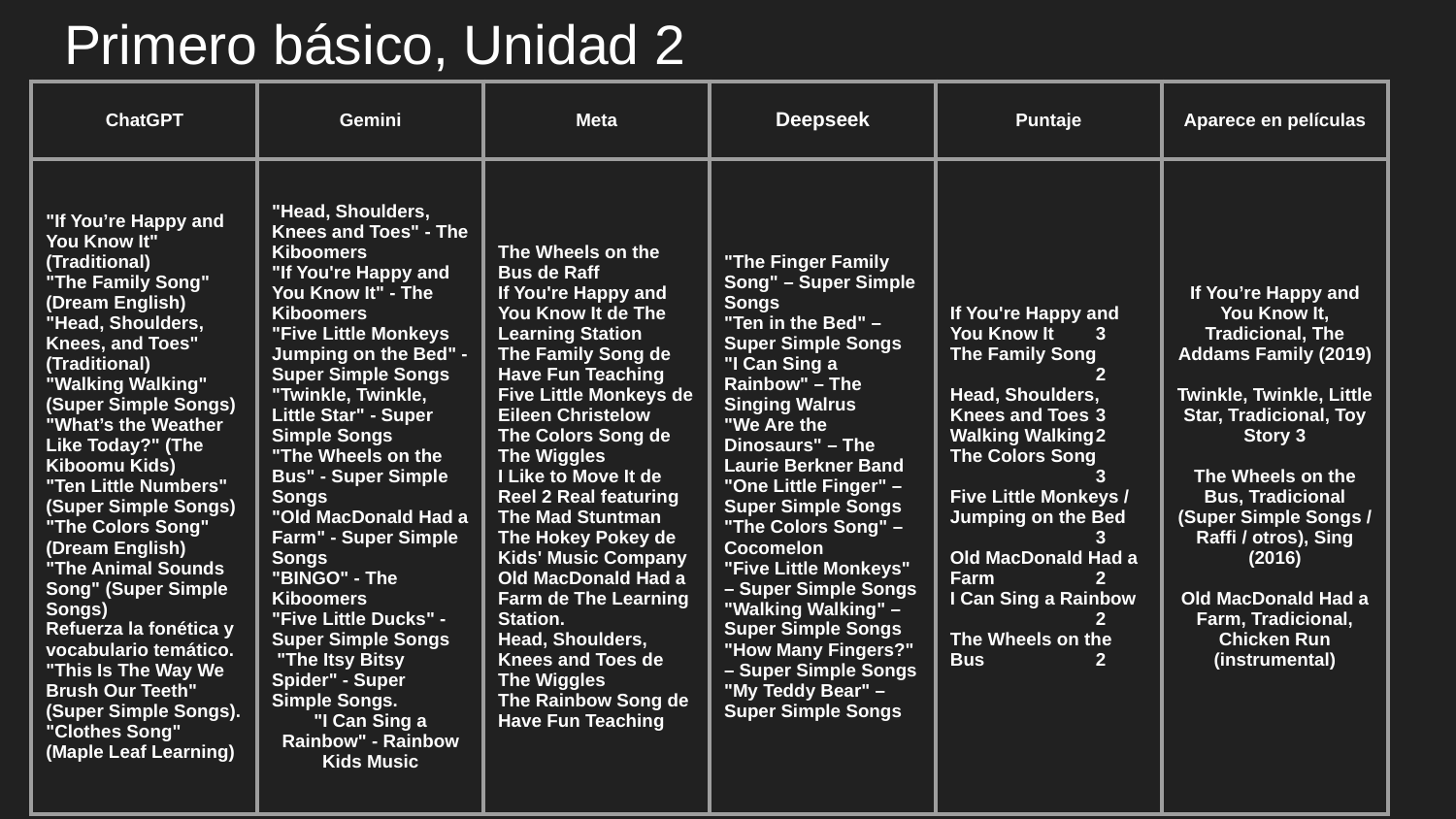

# Primero básico, Unidad 2
| ChatGPT | Gemini | Meta | Deepseek | Puntaje | Aparece en películas |
| --- | --- | --- | --- | --- | --- |
| "If You’re Happy and You Know It" (Traditional) "The Family Song" (Dream English) "Head, Shoulders, Knees, and Toes" (Traditional) "Walking Walking" (Super Simple Songs) "What’s the Weather Like Today?" (The Kiboomu Kids) "Ten Little Numbers" (Super Simple Songs) "The Colors Song" (Dream English) "The Animal Sounds Song" (Super Simple Songs) Refuerza la fonética y vocabulario temático. "This Is The Way We Brush Our Teeth" (Super Simple Songs). "Clothes Song" (Maple Leaf Learning) | "Head, Shoulders, Knees and Toes" - The Kiboomers "If You're Happy and You Know It" - The Kiboomers "Five Little Monkeys Jumping on the Bed" - Super Simple Songs "Twinkle, Twinkle, Little Star" - Super Simple Songs "The Wheels on the Bus" - Super Simple Songs "Old MacDonald Had a Farm" - Super Simple Songs "BINGO" - The Kiboomers "Five Little Ducks" - Super Simple Songs "The Itsy Bitsy Spider" - Super Simple Songs. "I Can Sing a Rainbow" - Rainbow Kids Music | The Wheels on the Bus de Raff If You're Happy and You Know It de The Learning Station The Family Song de Have Fun Teaching Five Little Monkeys de Eileen Christelow The Colors Song de The Wiggles I Like to Move It de Reel 2 Real featuring The Mad Stuntman The Hokey Pokey de Kids' Music Company Old MacDonald Had a Farm de The Learning Station. Head, Shoulders, Knees and Toes de The Wiggles The Rainbow Song de Have Fun Teaching | "The Finger Family Song" – Super Simple Songs "Ten in the Bed" – Super Simple Songs "I Can Sing a Rainbow" – The Singing Walrus "We Are the Dinosaurs" – The Laurie Berkner Band "One Little Finger" – Super Simple Songs "The Colors Song" – Cocomelon "Five Little Monkeys" – Super Simple Songs "Walking Walking" – Super Simple Songs "How Many Fingers?" – Super Simple Songs "My Teddy Bear" – Super Simple Songs | If You're Happy and You Know It 3 The Family Song 2 Head, Shoulders, Knees and Toes 3 Walking Walking 2 The Colors Song 3 Five Little Monkeys / Jumping on the Bed 3 Old MacDonald Had a Farm 2 I Can Sing a Rainbow 2 The Wheels on the Bus 2 | If You’re Happy and You Know It, Tradicional, The Addams Family (2019) Twinkle, Twinkle, Little Star, Tradicional, Toy Story 3 The Wheels on the Bus, Tradicional (Super Simple Songs / Raffi / otros), Sing (2016) Old MacDonald Had a Farm, Tradicional, Chicken Run (instrumental) |